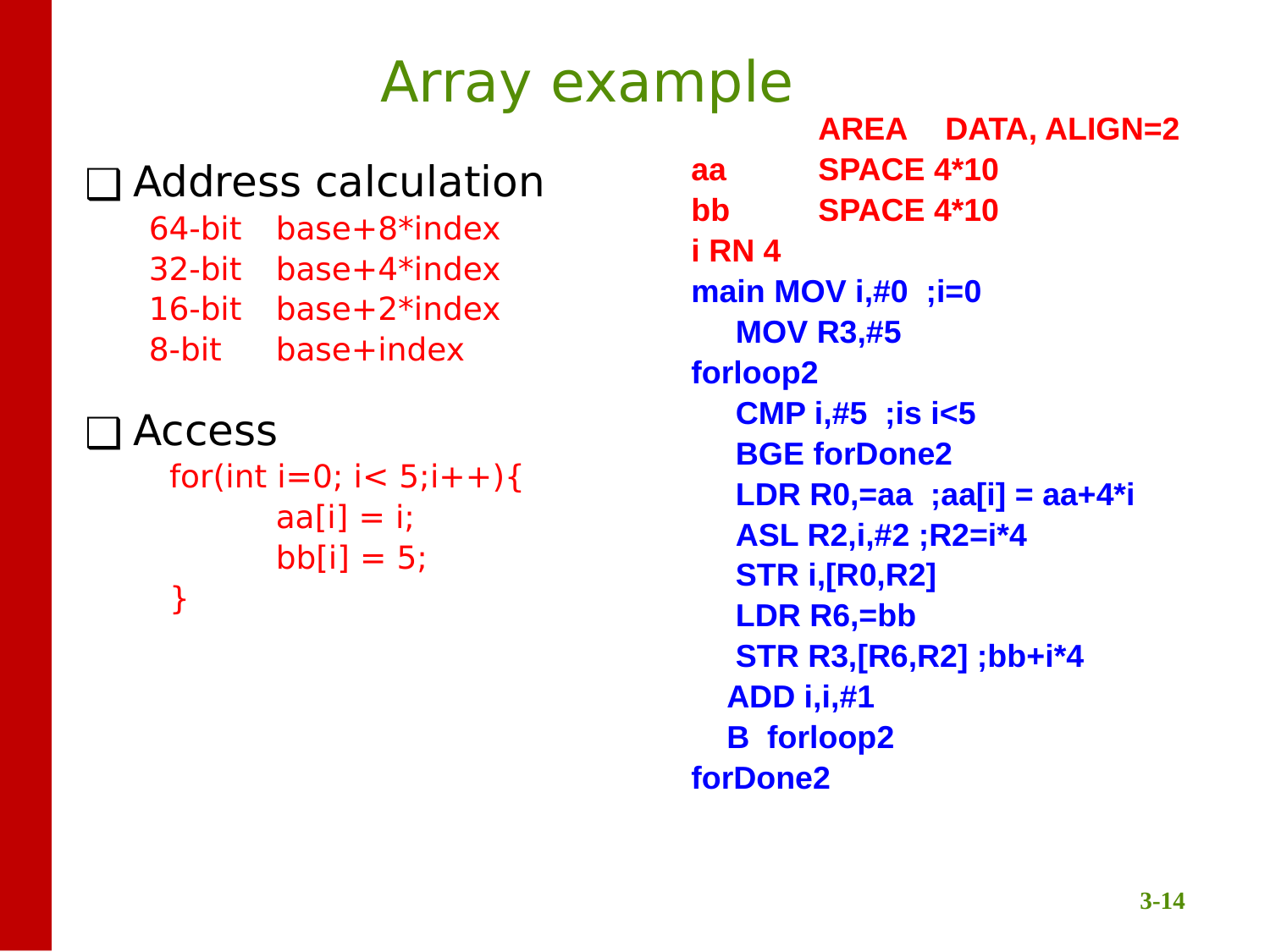

# Array example
   	AREA	DATA, ALIGN=2
aa	SPACE 4*10
bb	SPACE 4*10
i RN 4
main MOV i,#0  ;i=0
     MOV R3,#5
forloop2
     CMP i,#5  ;is i<5
     BGE forDone2
     LDR R0,=aa  ;aa[i] = aa+4*i
     ASL R2,i,#2 ;R2=i*4
     STR i,[R0,R2]
     LDR R6,=bb
     STR R3,[R6,R2] ;bb+i*4
    ADD i,i,#1
    B  forloop2
forDone2

Address calculation
64-bit 	base+8*index
32-bit 	base+4*index
16-bit 	base+2*index
8-bit 	base+index

Access
  for(int i=0; i< 5;i++){
	aa[i] = i;
	bb[i] = 5;
  }